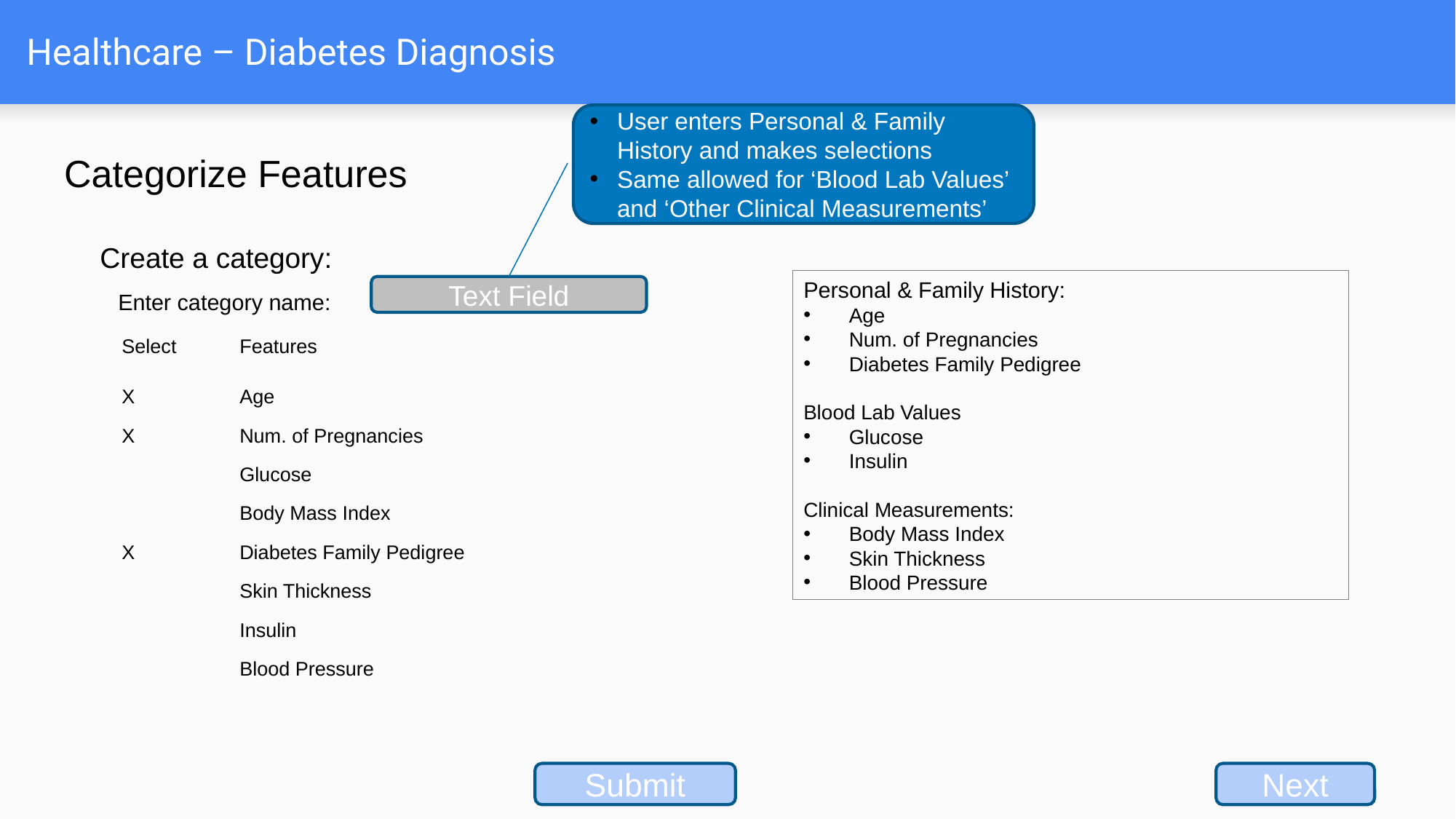

# Healthcare – Diabetes Diagnosis
User enters Personal & Family History and makes selections
Same allowed for ‘Blood Lab Values’ and ‘Other Clinical Measurements’
| Categorize Features |  |
| --- | --- |
|  |  |
Create a category:
Personal & Family History:
Age
Num. of Pregnancies
Diabetes Family Pedigree

Blood Lab Values
Glucose
Insulin

Clinical Measurements:
Body Mass Index
Skin Thickness
Blood Pressure
Text Field
Enter category name:
| Select | Features |
| --- | --- |
| X | Age |
| X | Num. of Pregnancies |
|  | Glucose |
|  | Body Mass Index |
| X | Diabetes Family Pedigree |
|  | Skin Thickness |
|  | Insulin |
|  | Blood Pressure |
Submit
Next